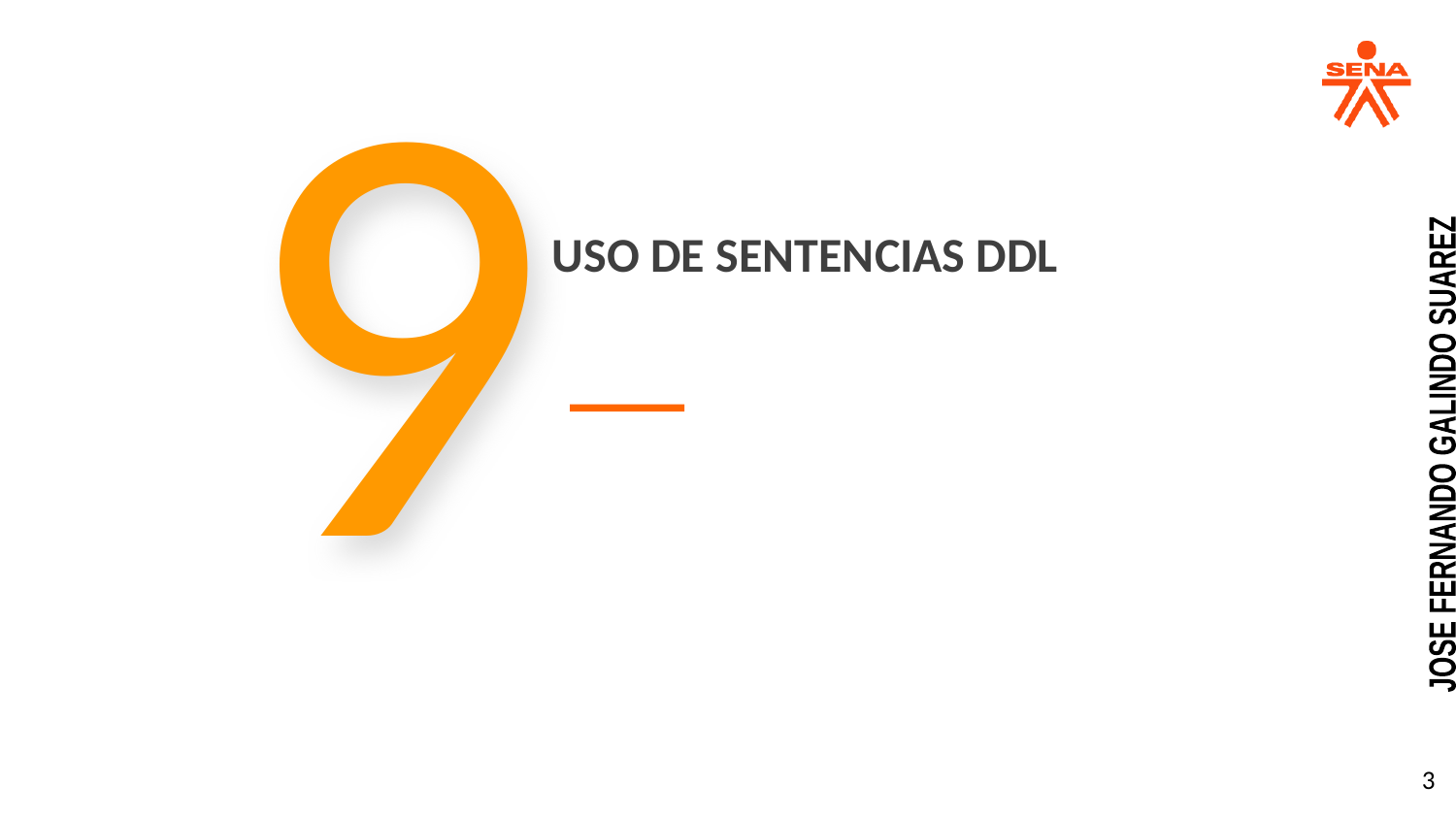

9
USO DE SENTENCIAS DDL

JOSE FERNANDO GALINDO SUAREZ
3